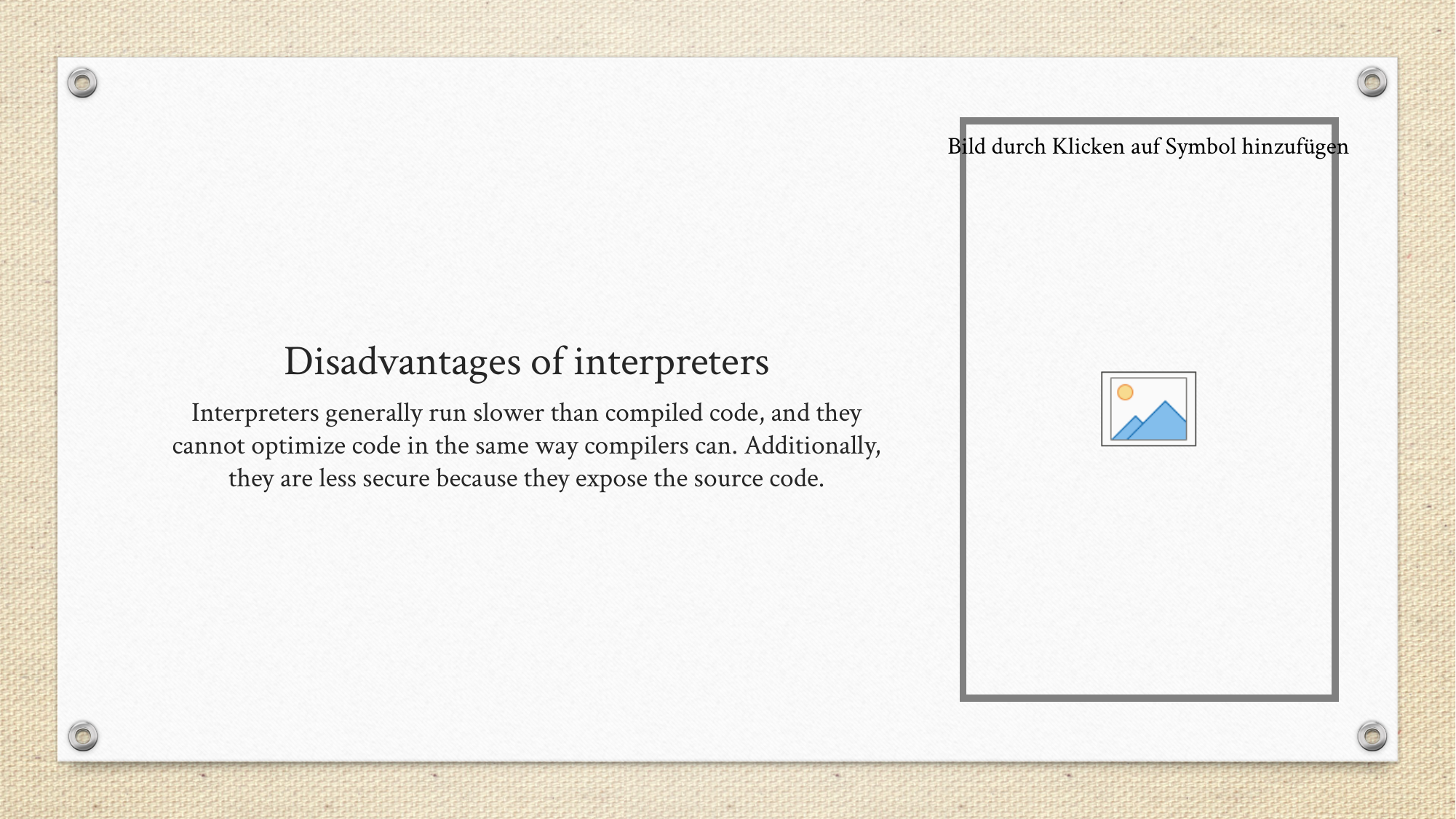

# Disadvantages of interpreters
Interpreters generally run slower than compiled code, and they cannot optimize code in the same way compilers can. Additionally, they are less secure because they expose the source code.